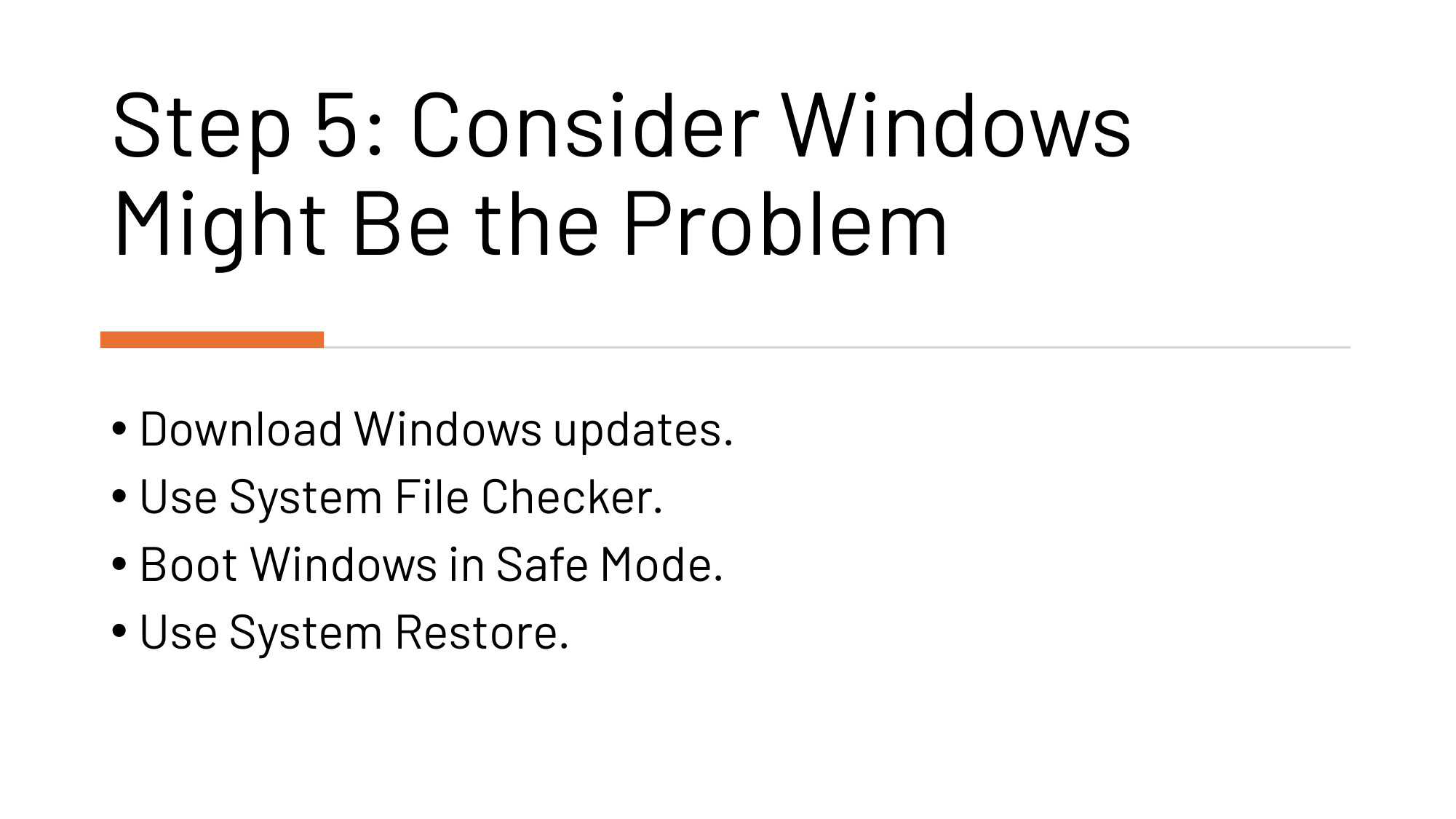

# Step 5: Consider Windows Might Be the Problem

Download Windows updates.
Use System File Checker.
Boot Windows in Safe Mode.
Use System Restore.